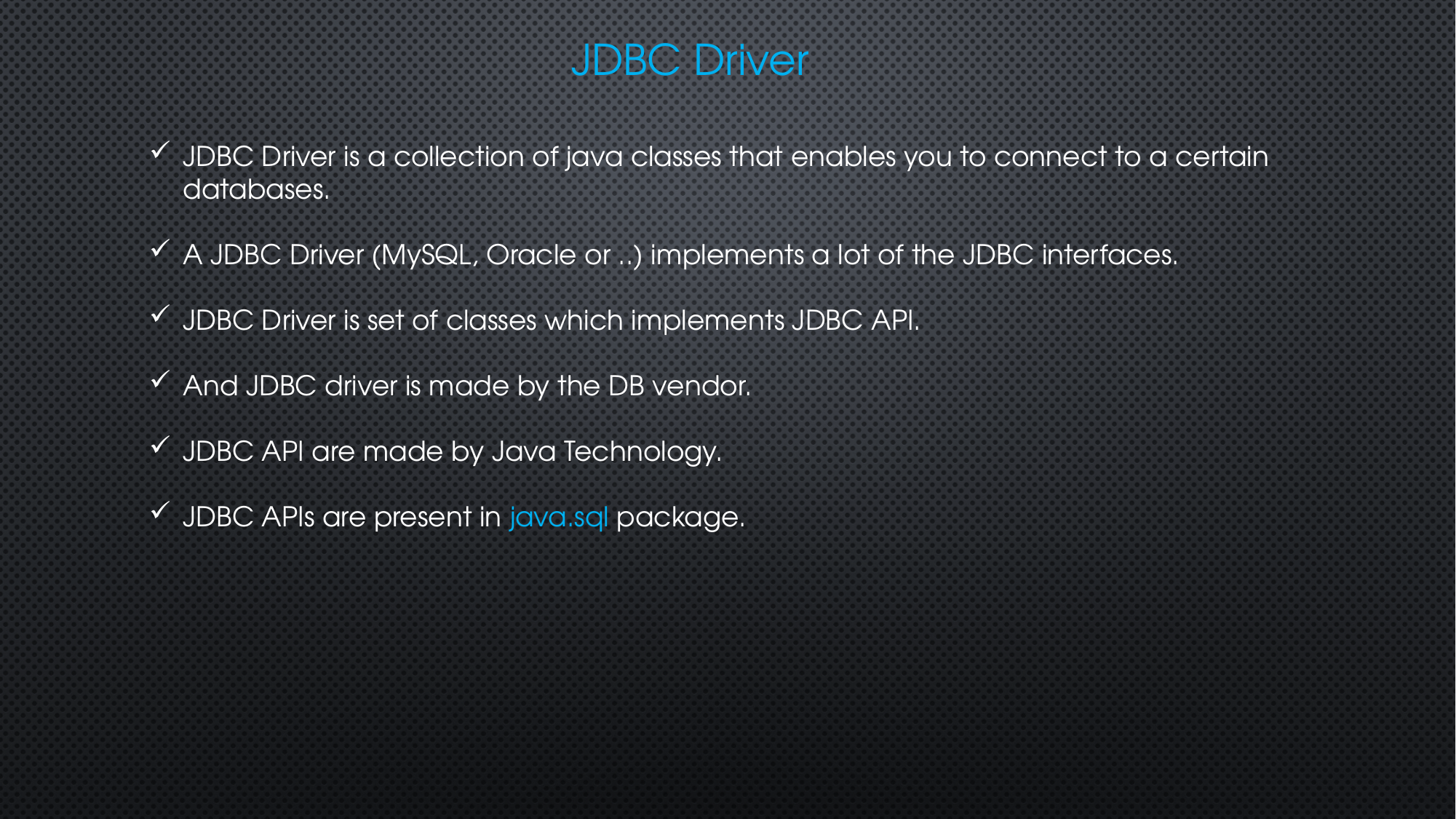

JDBC Driver
JDBC Driver is a collection of java classes that enables you to connect to a certain databases.

A JDBC Driver (MySQL, Oracle or ..) implements a lot of the JDBC interfaces.

JDBC Driver is set of classes which implements JDBC API.

And JDBC driver is made by the DB vendor.

JDBC API are made by Java Technology.

JDBC APIs are present in java.sql package.